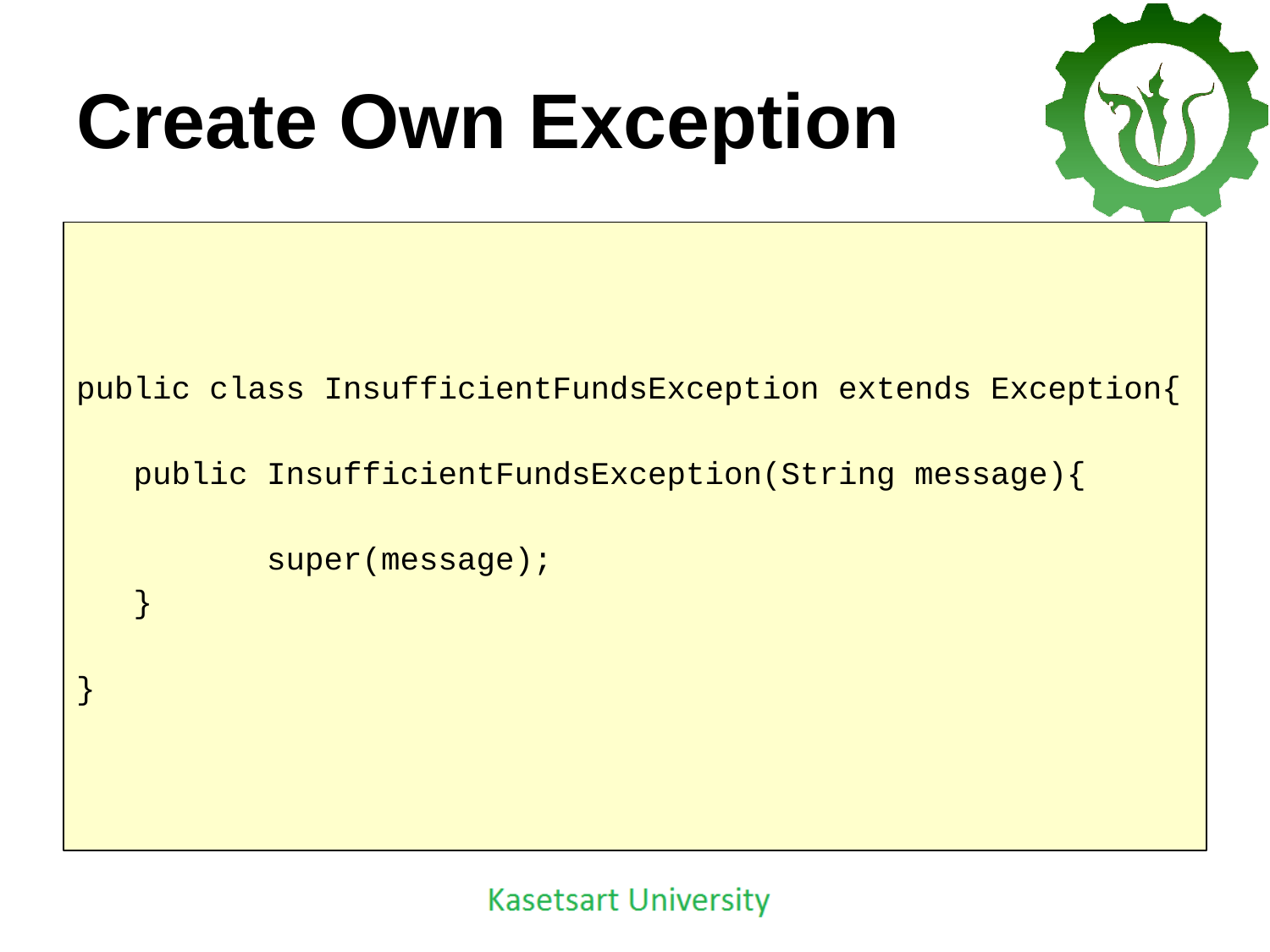

# Create Own Exception
public class InsufficientFundsException extends Exception{

   public InsufficientFundsException(String message){

          super(message);
   }

}